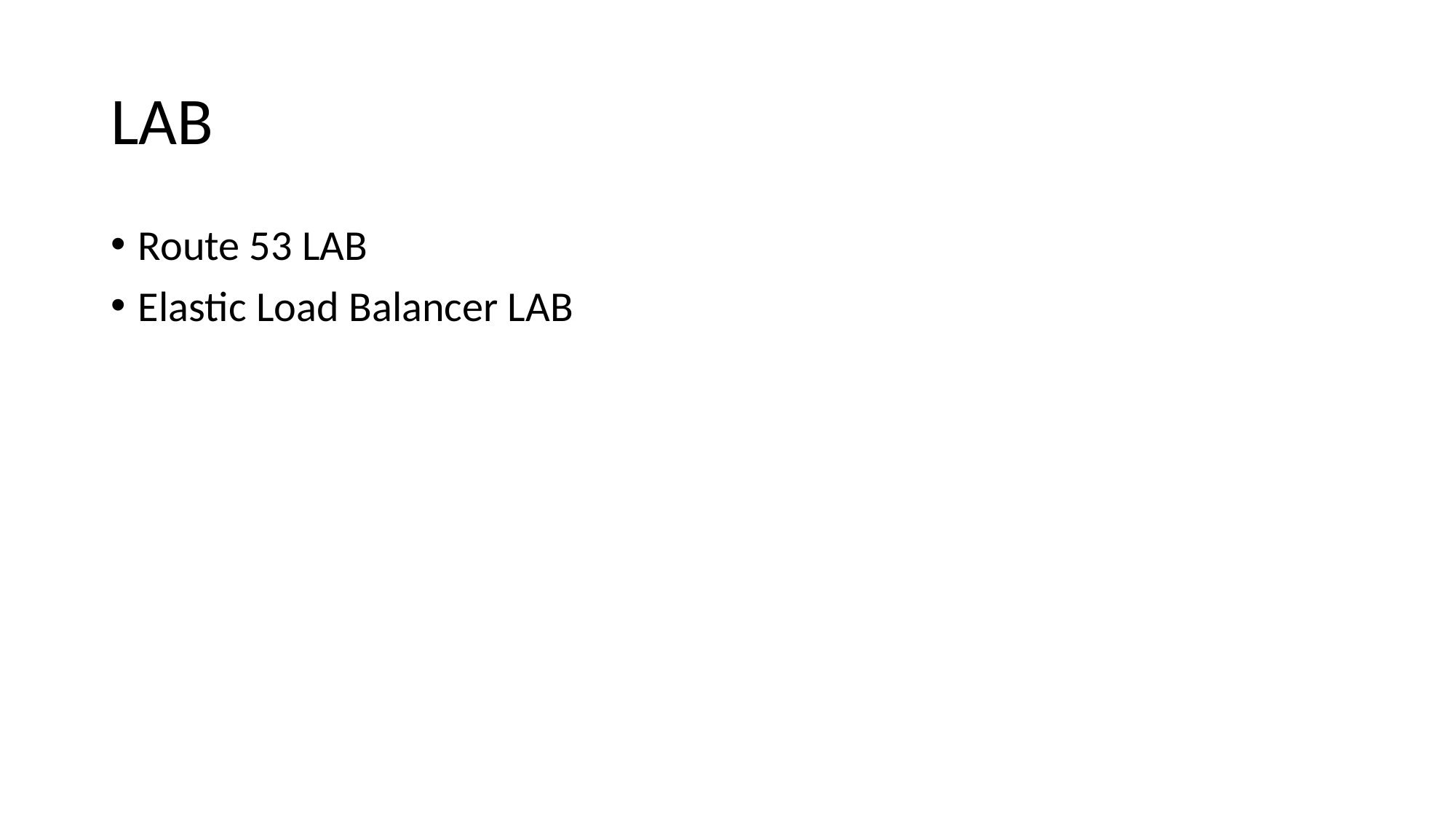

# LAB
Route 53 LAB
Elastic Load Balancer LAB